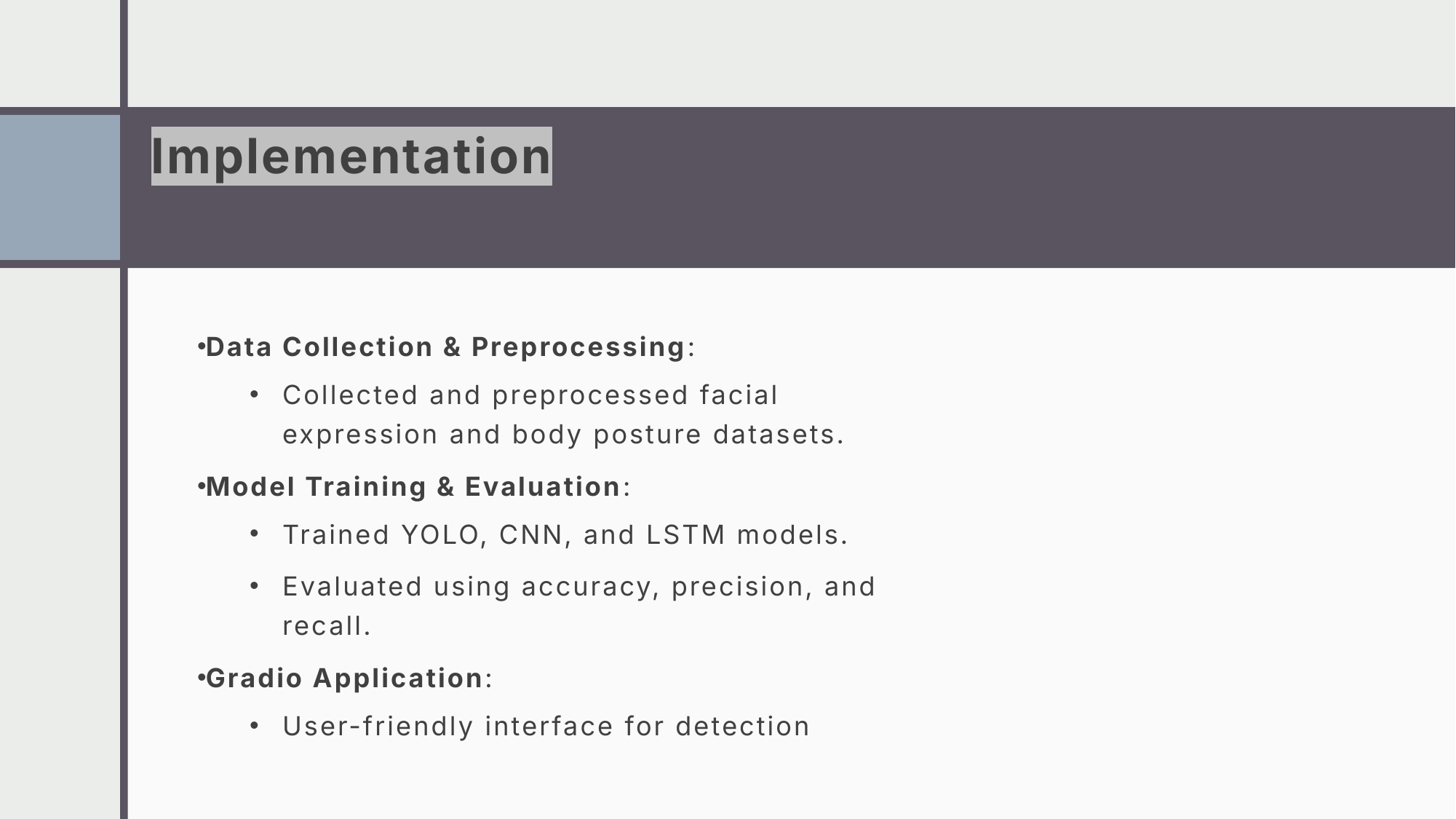

# Implementation
Data Collection & Preprocessing:
Collected and preprocessed facial expression and body posture datasets.
Model Training & Evaluation:
Trained YOLO, CNN, and LSTM models.
Evaluated using accuracy, precision, and recall.
Gradio Application:
User-friendly interface for detection